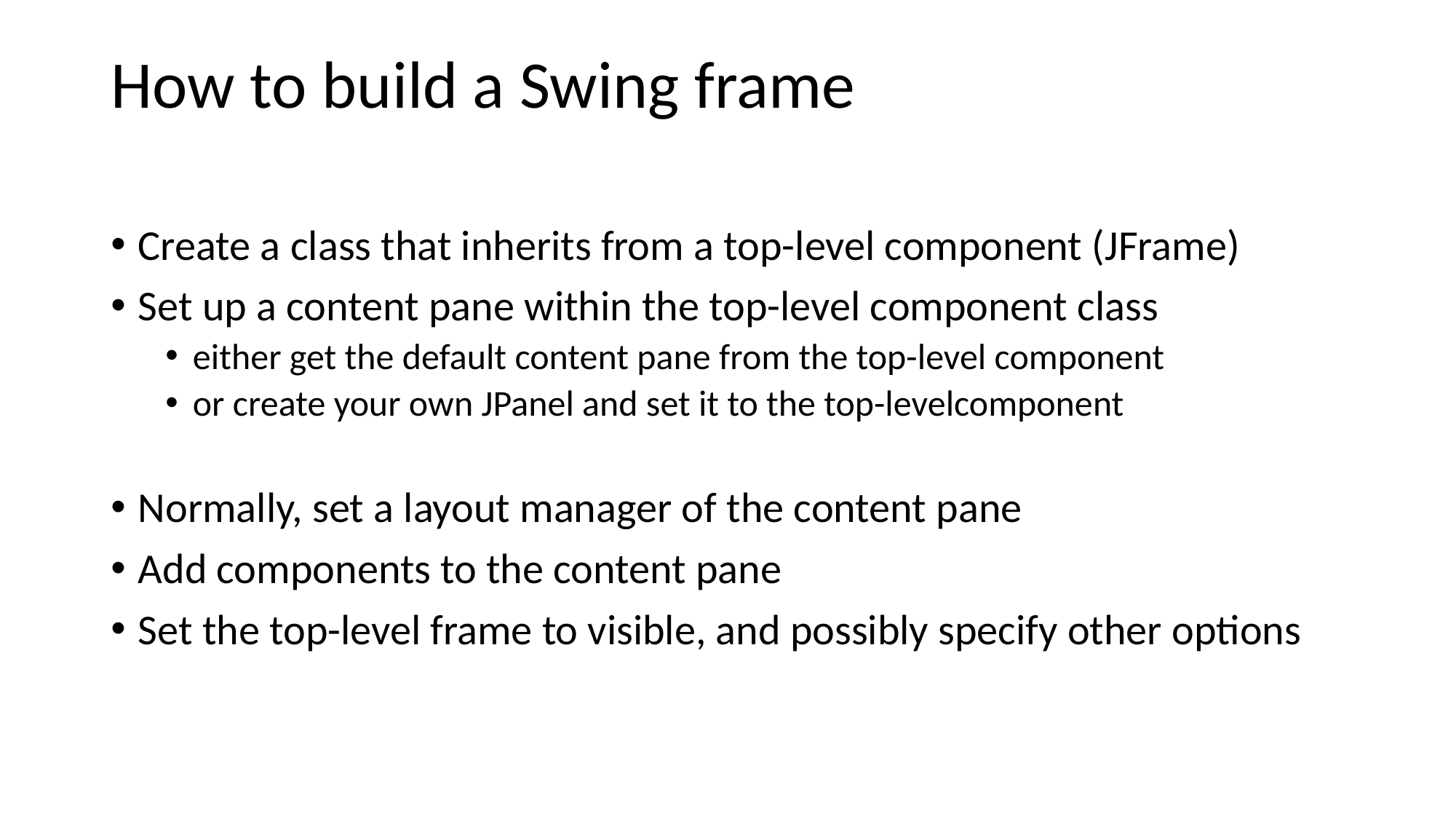

# How to build a Swing frame

Create a class that inherits from a top-level component (JFrame)
Set up a content pane within the top-level component class
either get the default content pane from the top-level component
or create your own JPanel and set it to the top-levelcomponent

Normally, set a layout manager of the content pane
Add components to the content pane
Set the top-level frame to visible, and possibly specify other options